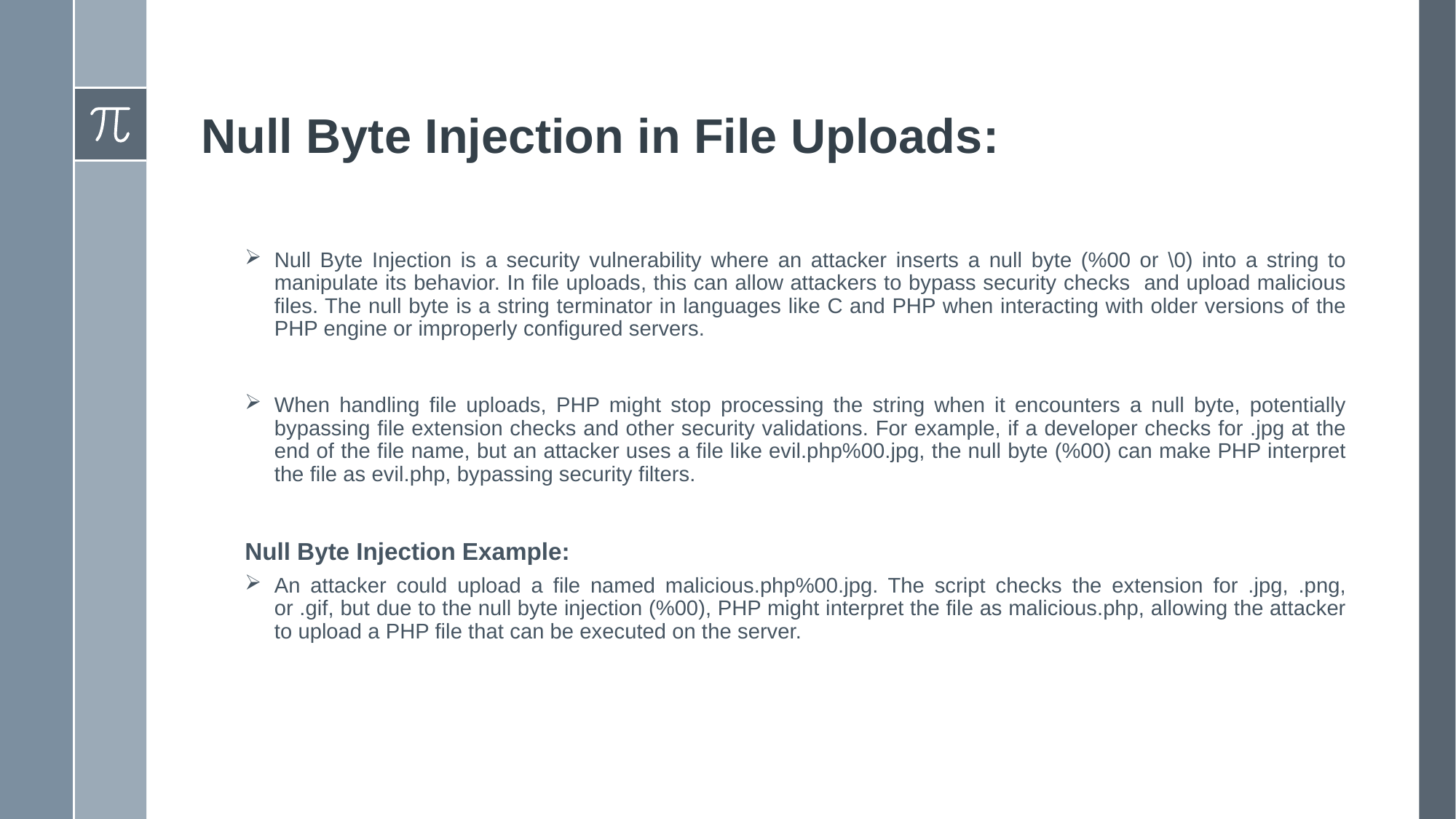

# Null Byte Injection in File Uploads:

Null Byte Injection is a security vulnerability where an attacker inserts a null byte (%00 or \0) into a string to manipulate its behavior. In file uploads, this can allow attackers to bypass security checks  and upload malicious files. The null byte is a string terminator in languages like C and PHP when interacting with older versions of the PHP engine or improperly configured servers.

When handling file uploads, PHP might stop processing the string when it encounters a null byte, potentially bypassing file extension checks and other security validations. For example, if a developer checks for .jpg at the end of the file name, but an attacker uses a file like evil.php%00.jpg, the null byte (%00) can make PHP interpret the file as evil.php, bypassing security filters.

Null Byte Injection Example:
An attacker could upload a file named malicious.php%00.jpg. The script checks the extension for .jpg, .png, or .gif, but due to the null byte injection (%00), PHP might interpret the file as malicious.php, allowing the attacker to upload a PHP file that can be executed on the server.